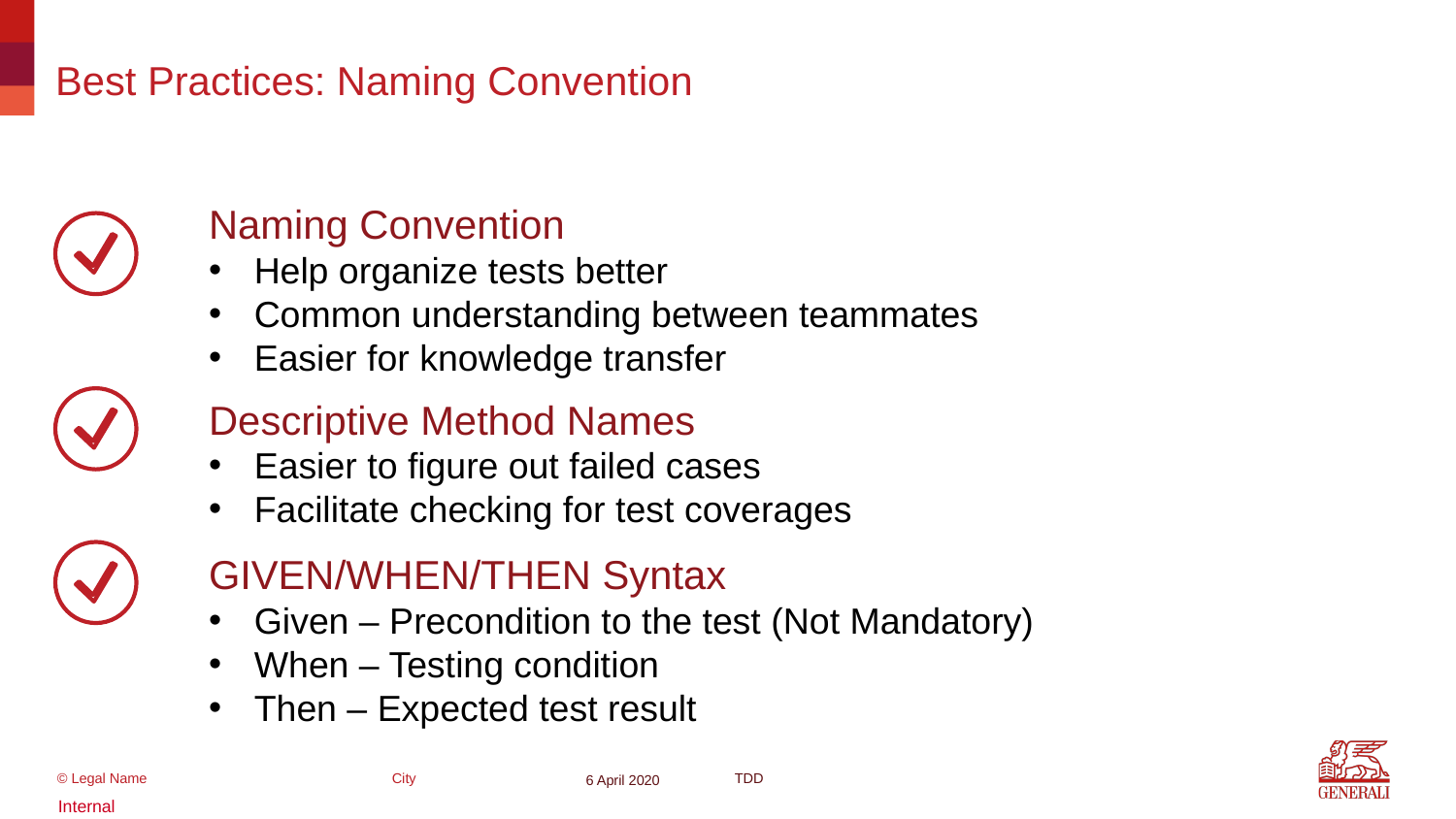

# Best Practices: Naming Convention

Naming Convention
Help organize tests better
Common understanding between teammates
Easier for knowledge transfer

Descriptive Method Names
Easier to figure out failed cases
Facilitate checking for test coverages

GIVEN/WHEN/THEN Syntax
Given – Precondition to the test (Not Mandatory)
When – Testing condition
Then – Expected test result
6 April 2020
TDD